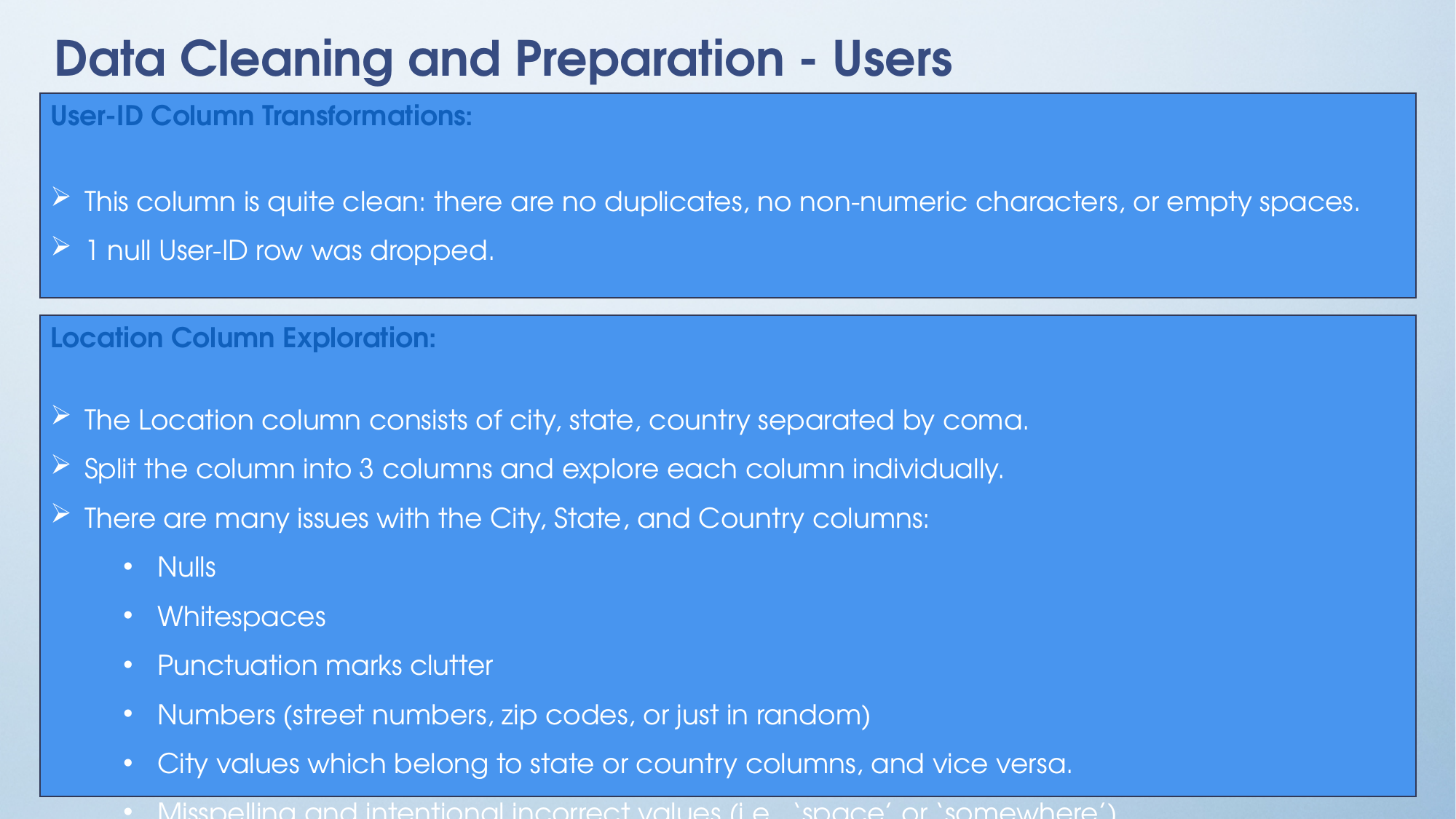

# Data Cleaning and Preparation - Users
User-ID Column Transformations:

This column is quite clean: there are no duplicates, no non-numeric characters, or empty spaces.
1 null User-ID row was dropped.
Location Column Exploration:

The Location column consists of city, state, country separated by coma.
Split the column into 3 columns and explore each column individually.
There are many issues with the City, State, and Country columns:
Nulls
Whitespaces
Punctuation marks clutter
Numbers (street numbers, zip codes, or just in random)
City values which belong to state or country columns, and vice versa.
Misspelling and intentional incorrect values (i.e., ‘space’ or ‘somewhere’)